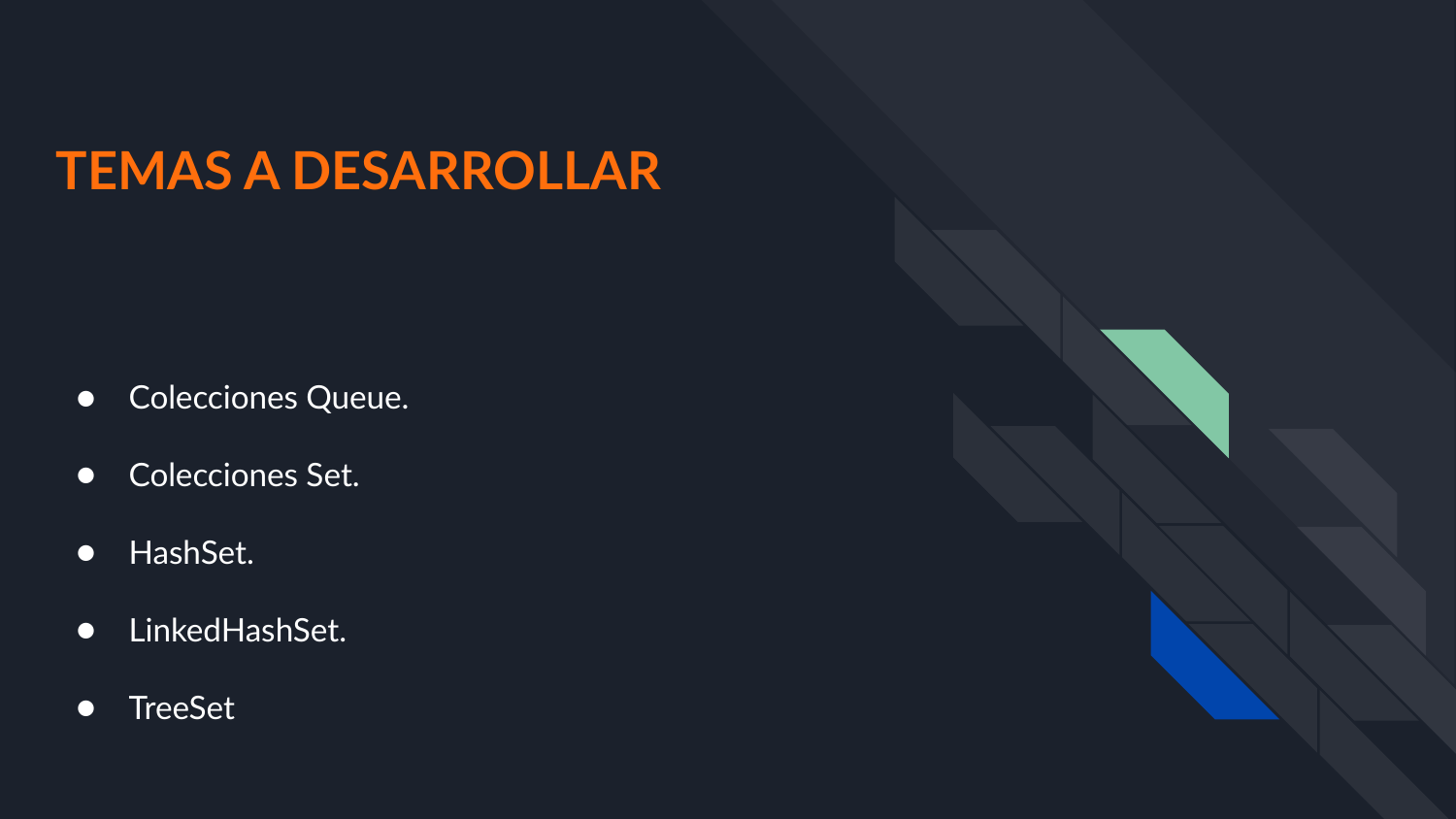

TEMAS A DESARROLLAR
Colecciones Queue.
Colecciones Set.
HashSet.
LinkedHashSet.
TreeSet